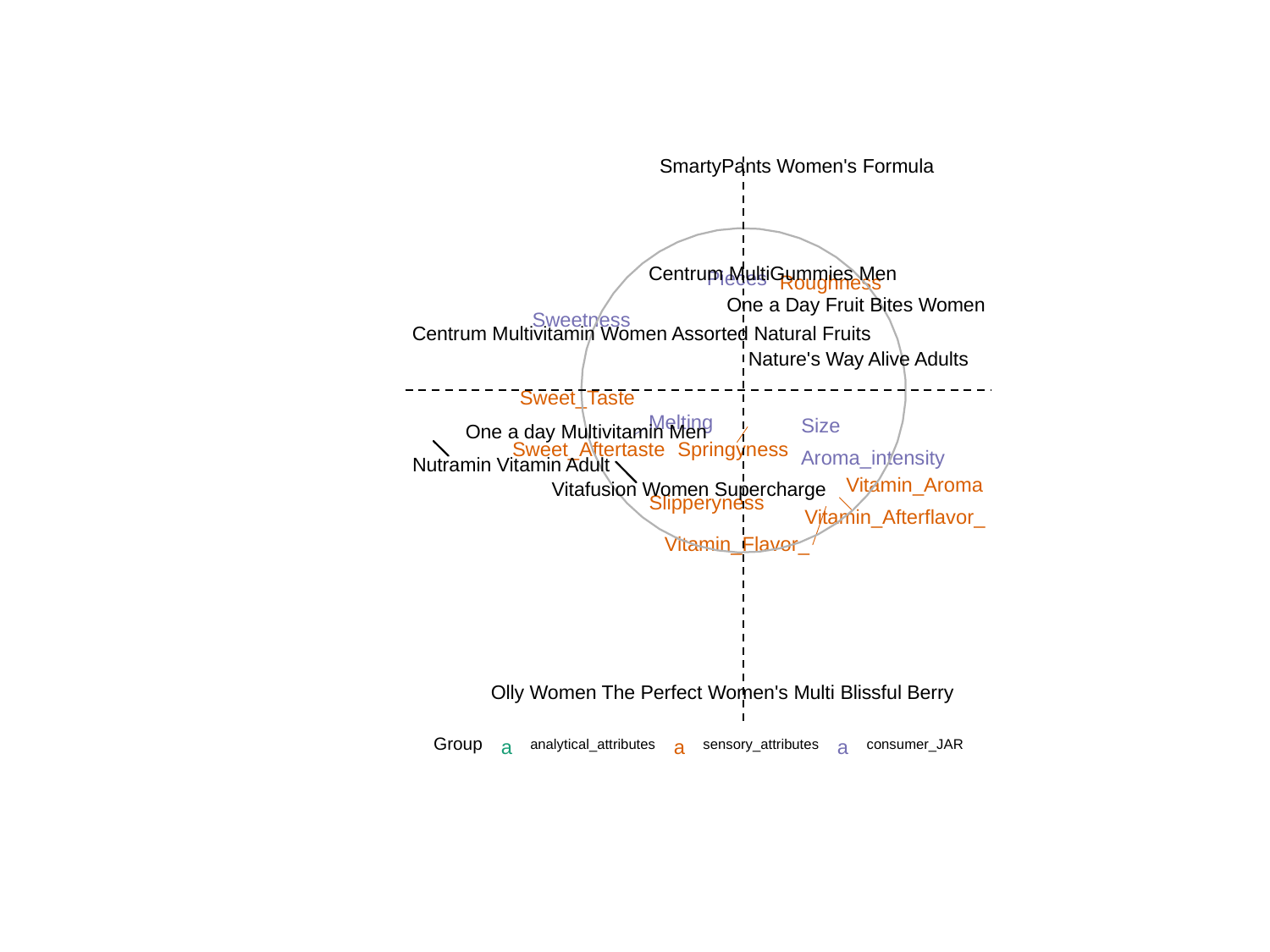

SmartyPants Women's Formula

Centrum MultiGummies Men
Pieces
Roughness
One a Day Fruit Bites Women
Sweetness
Centrum Multivitamin Women Assorted Natural Fruits
Nature's Way Alive Adults
Sweet_Taste

Melting
Size
One a day Multivitamin Men

Springyness
Sweet_Aftertaste
Aroma_intensity
Nutramin Vitamin Adult

Vitamin_Aroma
Vitafusion Women Supercharge
Slipperyness

Vitamin_Afterflavor_
Vitamin_Flavor_
Olly Women The Perfect Women's Multi Blissful Berry

Group
analytical_attributes
sensory_attributes
consumer_JAR
a
a
a